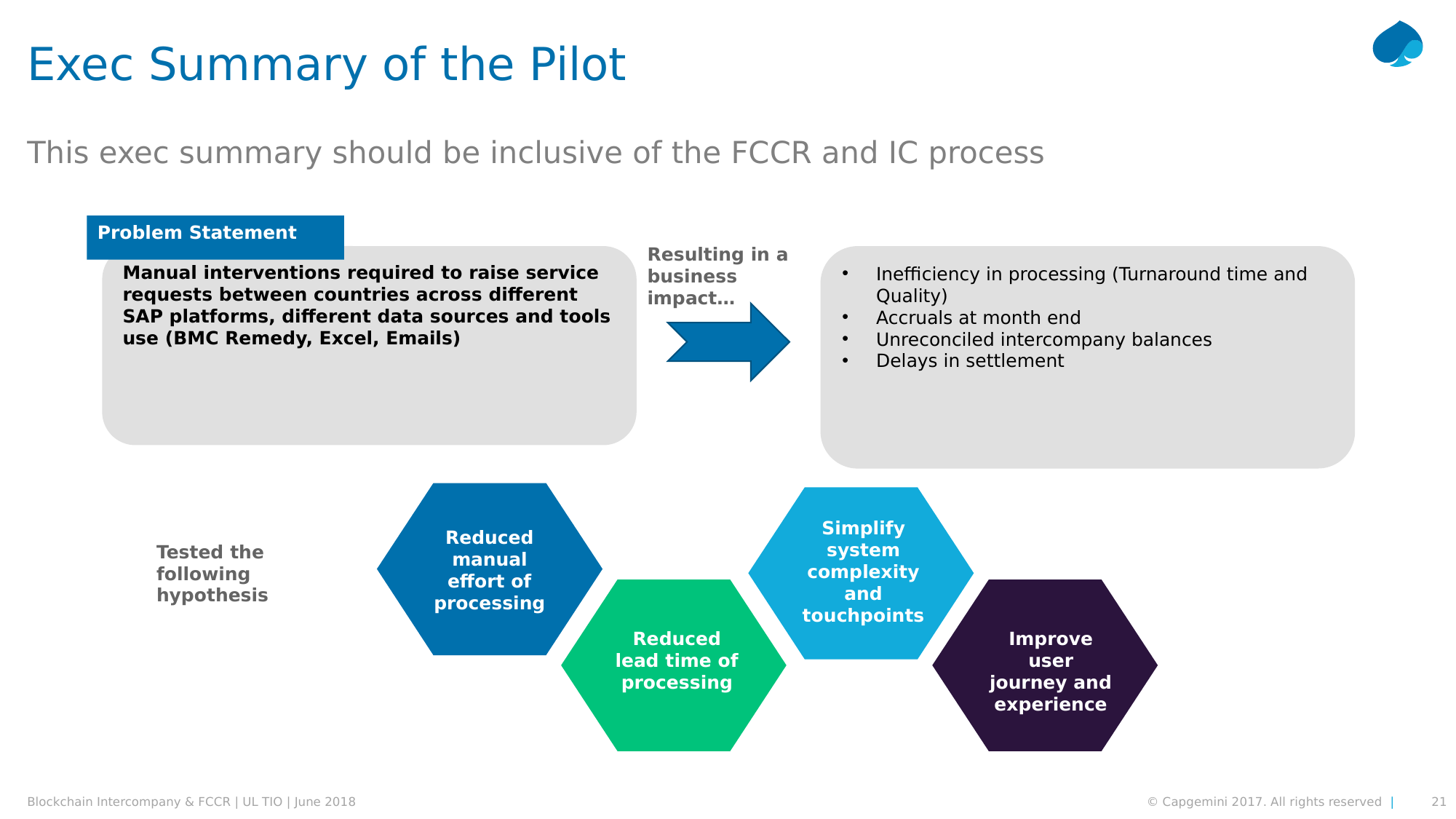

# Exec Summary of the Pilot
This exec summary should be inclusive of the FCCR and IC process
Problem Statement
Resulting in a business impact…
Manual interventions required to raise service requests between countries across different SAP platforms, different data sources and tools use (BMC Remedy, Excel, Emails)
Inefficiency in processing (Turnaround time and Quality)
Accruals at month end
Unreconciled intercompany balances
Delays in settlement

Simplify system complexity and touchpoints
Reduced manual effort of processing
Tested the following hypothesis

Improve user journey and experience
Reduced lead time of processing